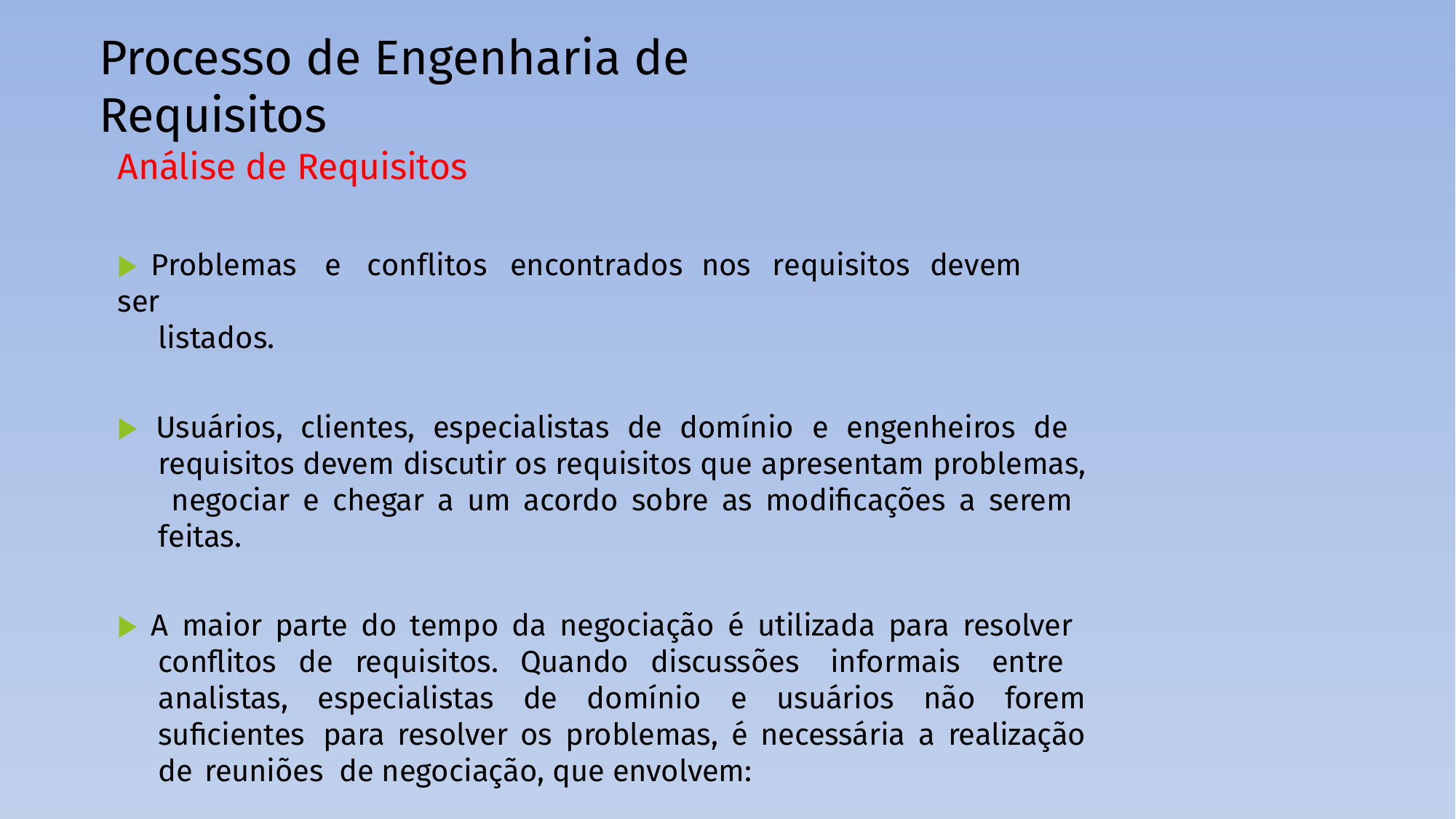

# Processo de Engenharia de Requisitos
Análise de Requisitos

▶ Problemas	e	conflitos	encontrados	nos	requisitos	devem	ser
listados.

▶ Usuários, clientes, especialistas de domínio e engenheiros de  requisitos devem discutir os requisitos que apresentam problemas,  negociar e chegar a um acordo sobre as modificações a serem  feitas.

▶ A maior parte do tempo da negociação é utilizada para resolver  conflitos de requisitos. Quando discussões informais entre  analistas, especialistas de domínio e usuários não forem suficientes  para resolver os problemas, é necessária a realização de reuniões  de negociação, que envolvem: